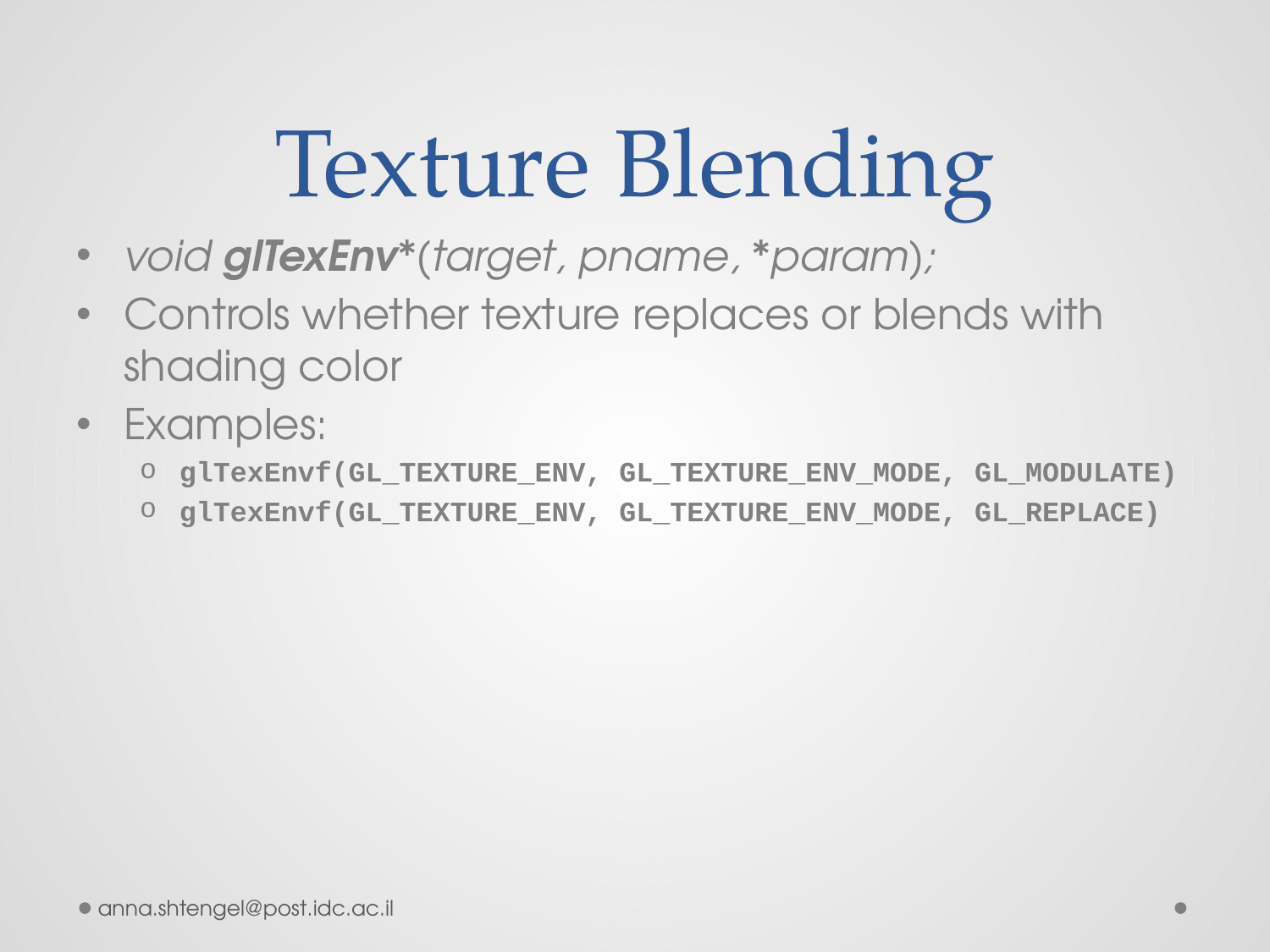

# Texture Blending
void glTexEnv*(target, pname, *param);
Controls whether texture replaces or blends with shading color
Examples:
glTexEnvf(GL_TEXTURE_ENV, GL_TEXTURE_ENV_MODE, GL_MODULATE)
glTexEnvf(GL_TEXTURE_ENV, GL_TEXTURE_ENV_MODE, GL_REPLACE)
anna.shtengel@post.idc.ac.il